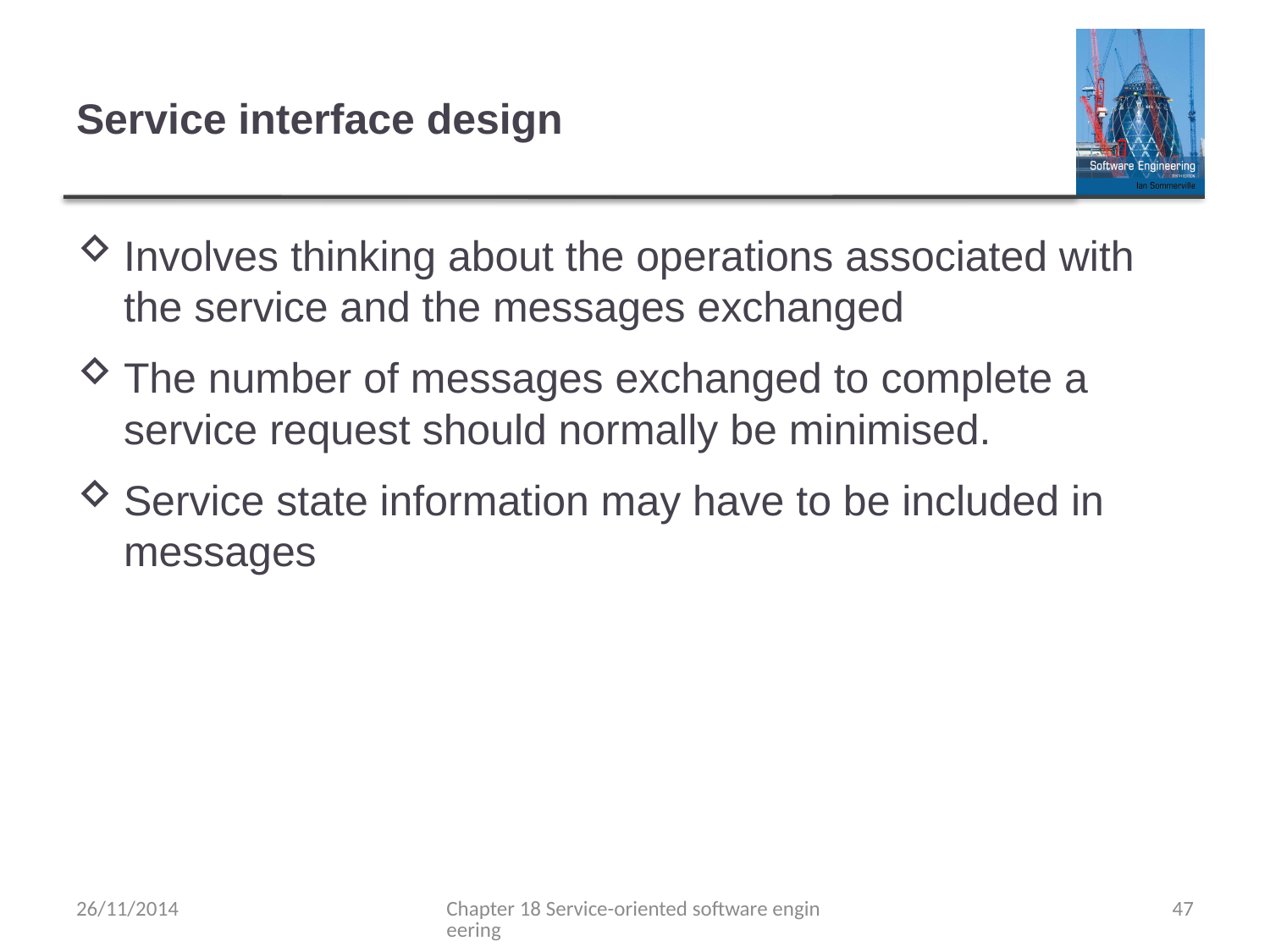

# Service interface design
Involves thinking about the operations associated with the service and the messages exchanged
The number of messages exchanged to complete a service request should normally be minimised.
Service state information may have to be included in messages

26/11/2014
Chapter 18 Service-oriented software engineering
47